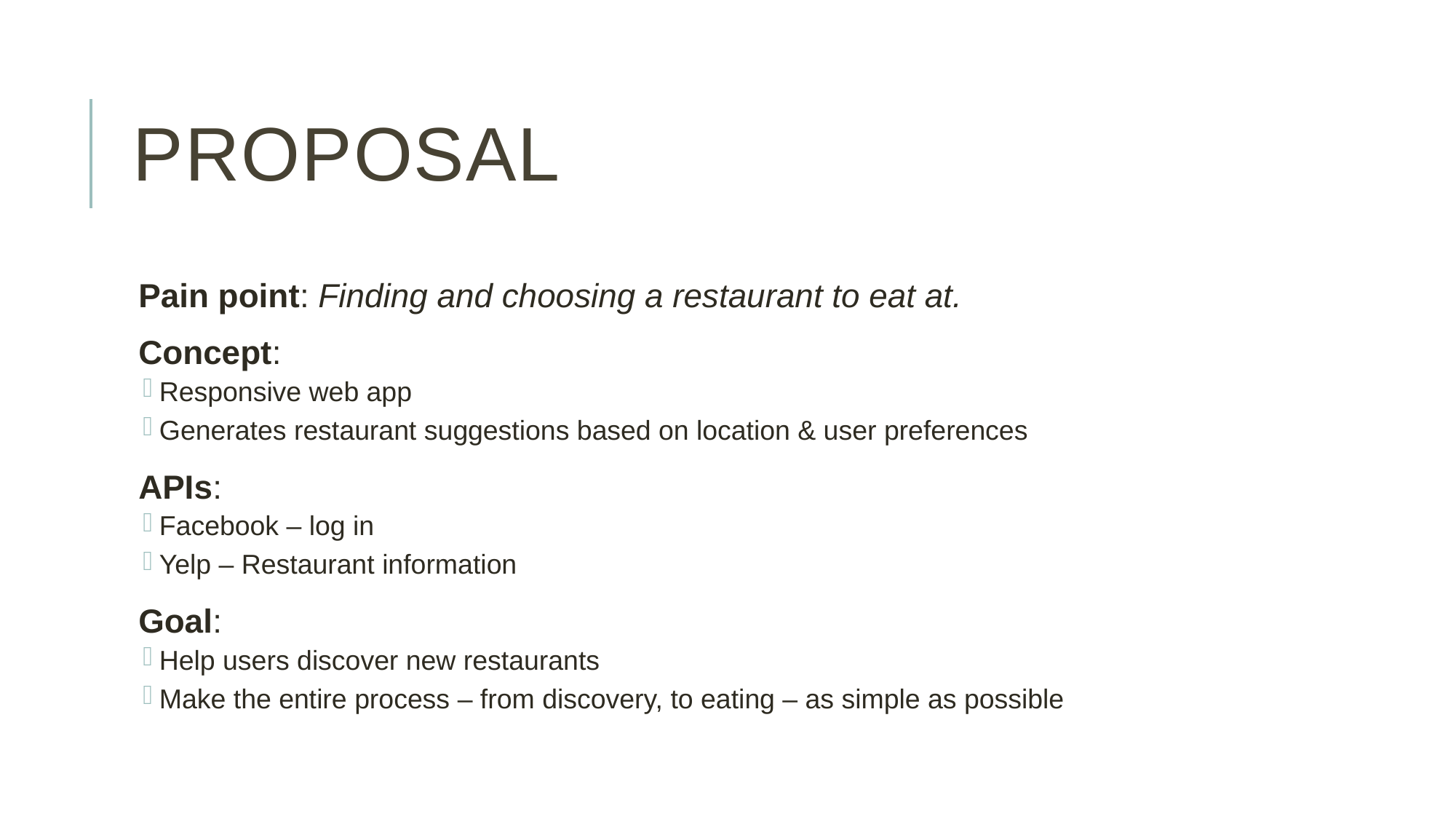

# Proposal
Pain point: Finding and choosing a restaurant to eat at.
Concept:
Responsive web app
Generates restaurant suggestions based on location & user preferences
APIs:
Facebook – log in
Yelp – Restaurant information
Goal:
Help users discover new restaurants
Make the entire process – from discovery, to eating – as simple as possible